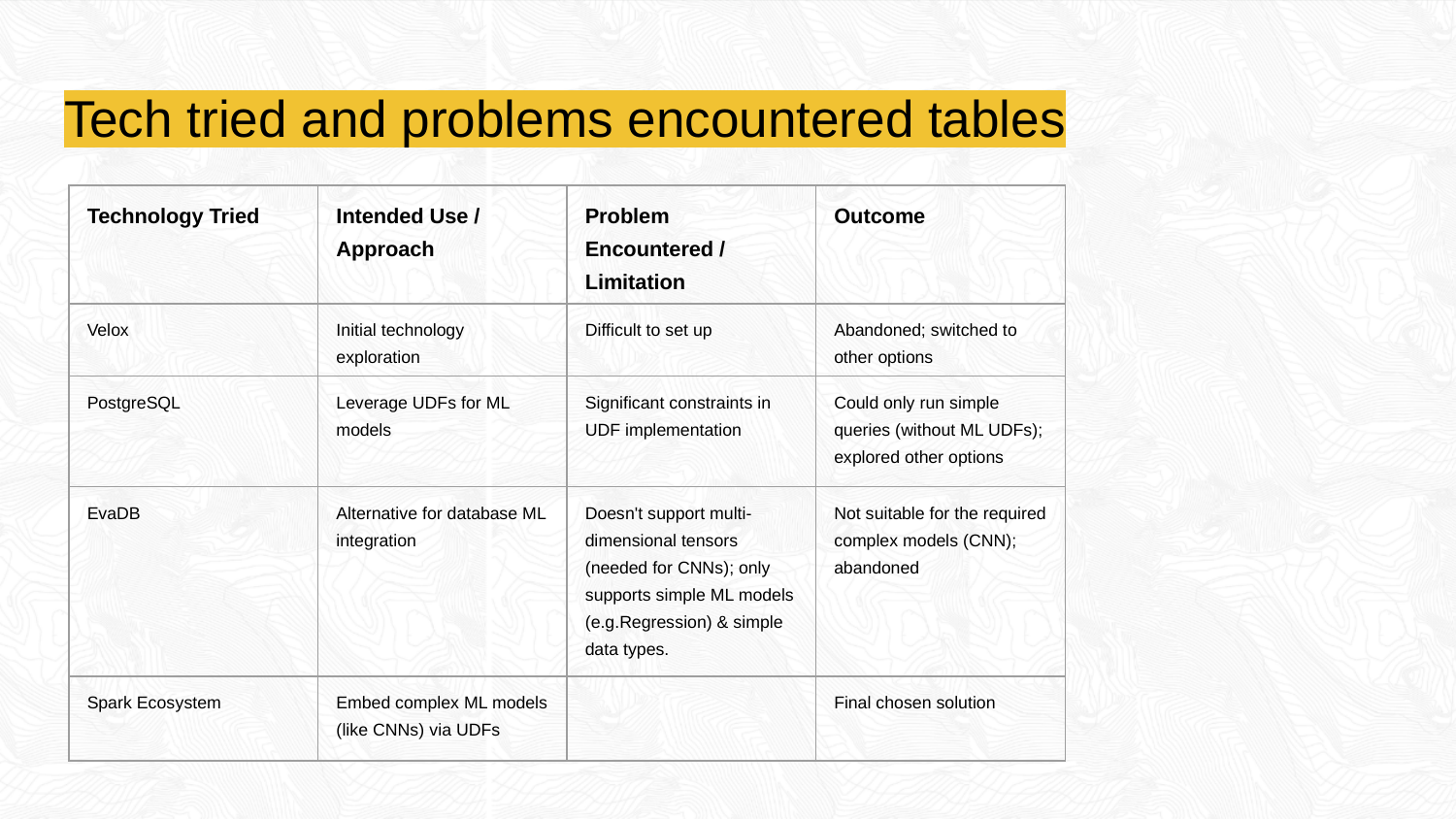

# Tech tried and problems encountered tables

| Technology Tried | Intended Use / Approach | Problem Encountered / Limitation | Outcome |
| --- | --- | --- | --- |
| Velox | Initial technology exploration | Difficult to set up | Abandoned; switched to other options |
| PostgreSQL | Leverage UDFs for ML models | Significant constraints in UDF implementation | Could only run simple queries (without ML UDFs); explored other options |
| EvaDB | Alternative for database ML integration | Doesn't support multi-dimensional tensors (needed for CNNs); only supports simple ML models (e.g.Regression) & simple data types. | Not suitable for the required complex models (CNN); abandoned |
| Spark Ecosystem | Embed complex ML models (like CNNs) via UDFs |  | Final chosen solution |